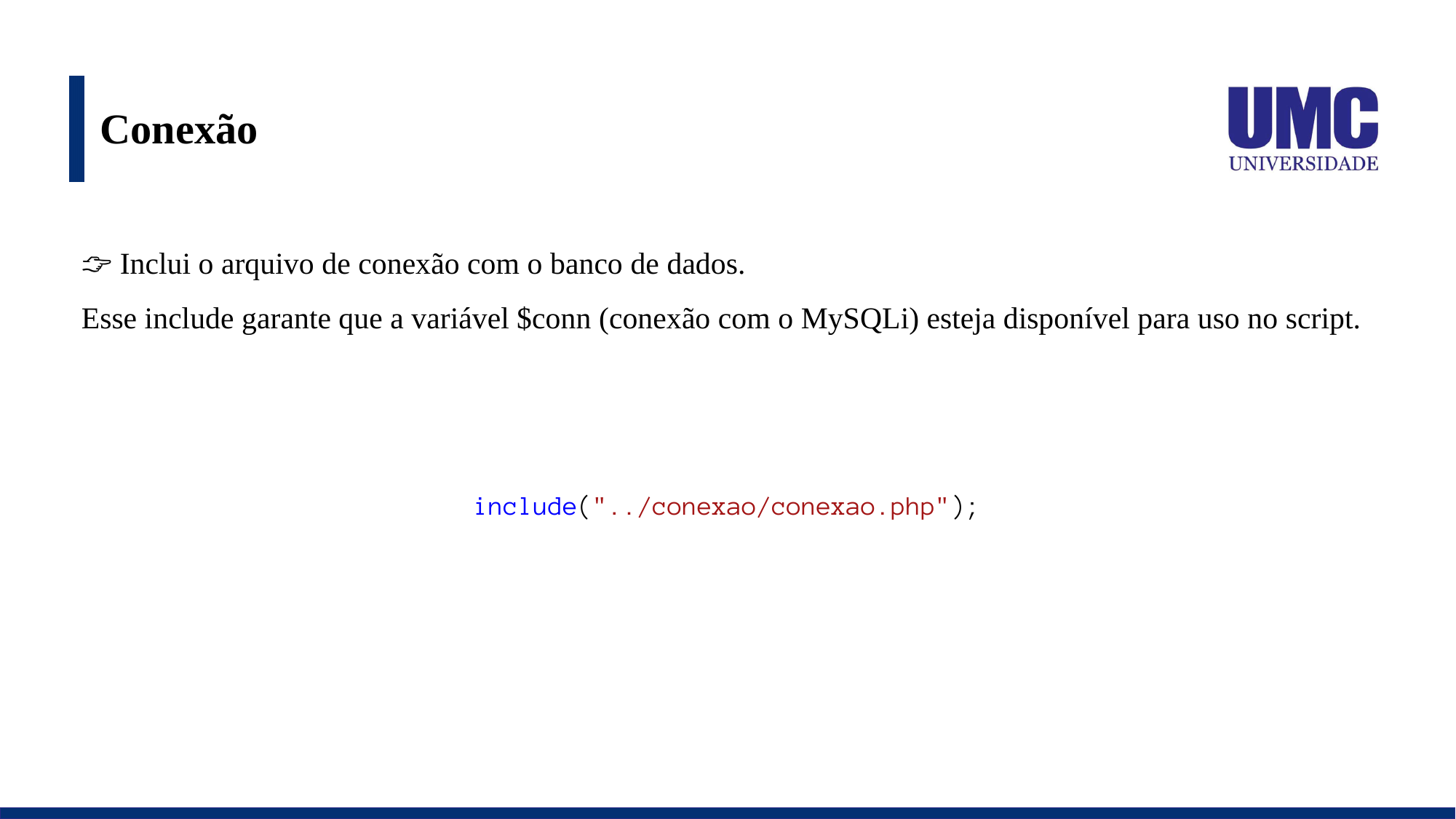

# Conexão
👉 Inclui o arquivo de conexão com o banco de dados.
Esse include garante que a variável $conn (conexão com o MySQLi) esteja disponível para uso no script.
include("../conexao/conexao.php");